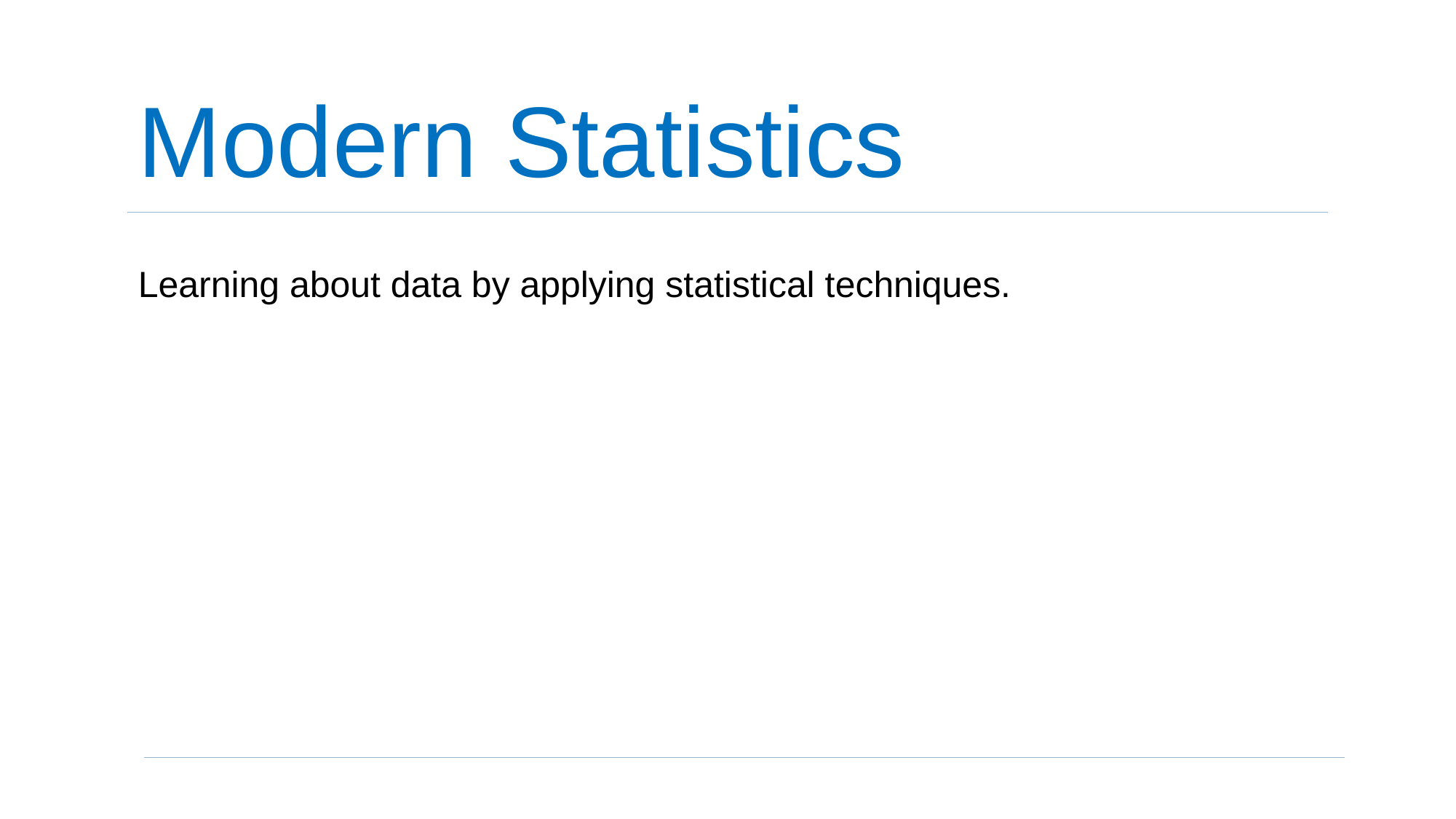

# Modern Statistics
Learning about data by applying statistical techniques.